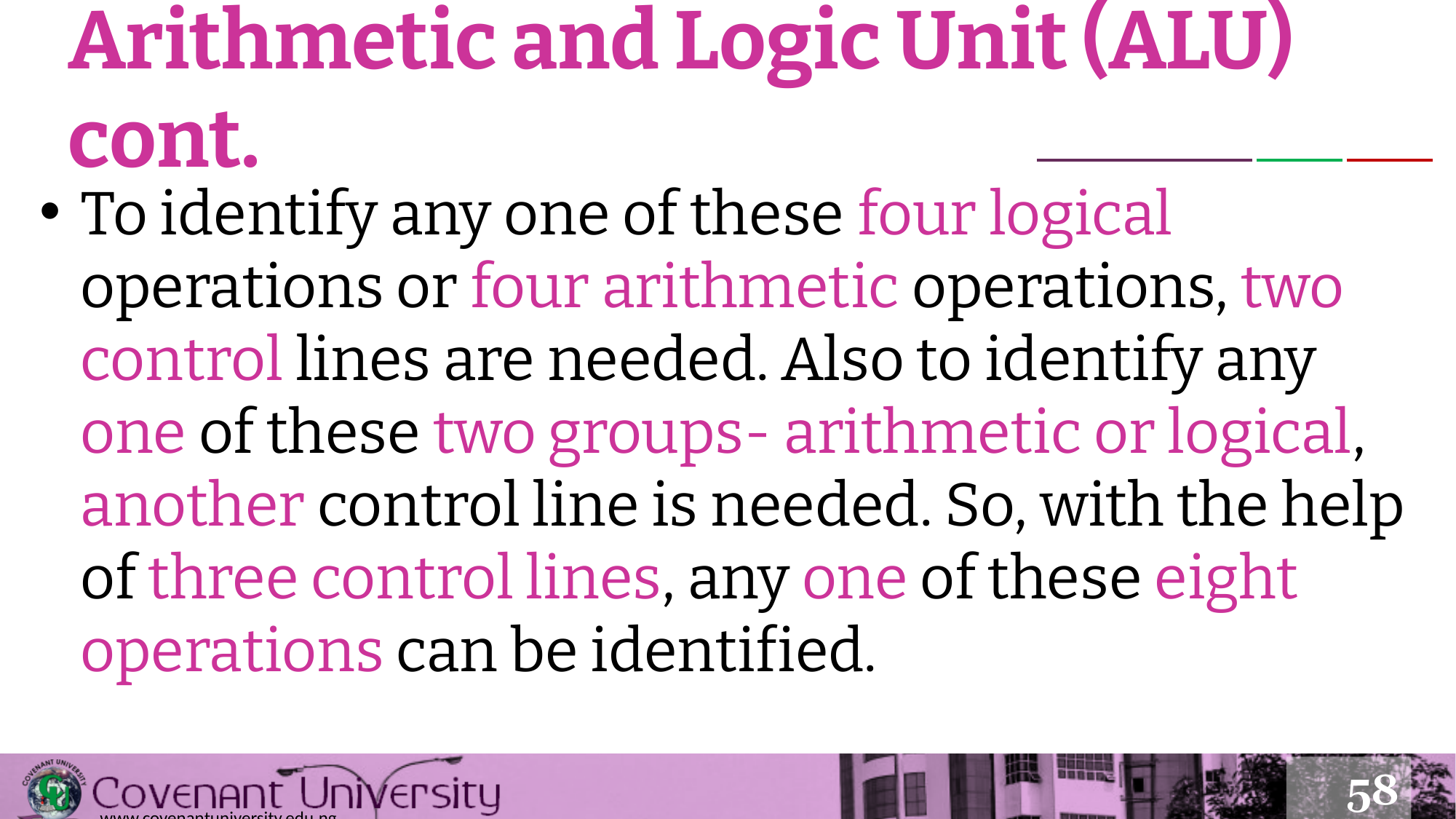

# Arithmetic and Logic Unit (ALU) cont.
To identify any one of these four logical operations or four arithmetic operations, two control lines are needed. Also to identify any one of these two groups- arithmetic or logical, another control line is needed. So, with the help of three control lines, any one of these eight operations can be identified.